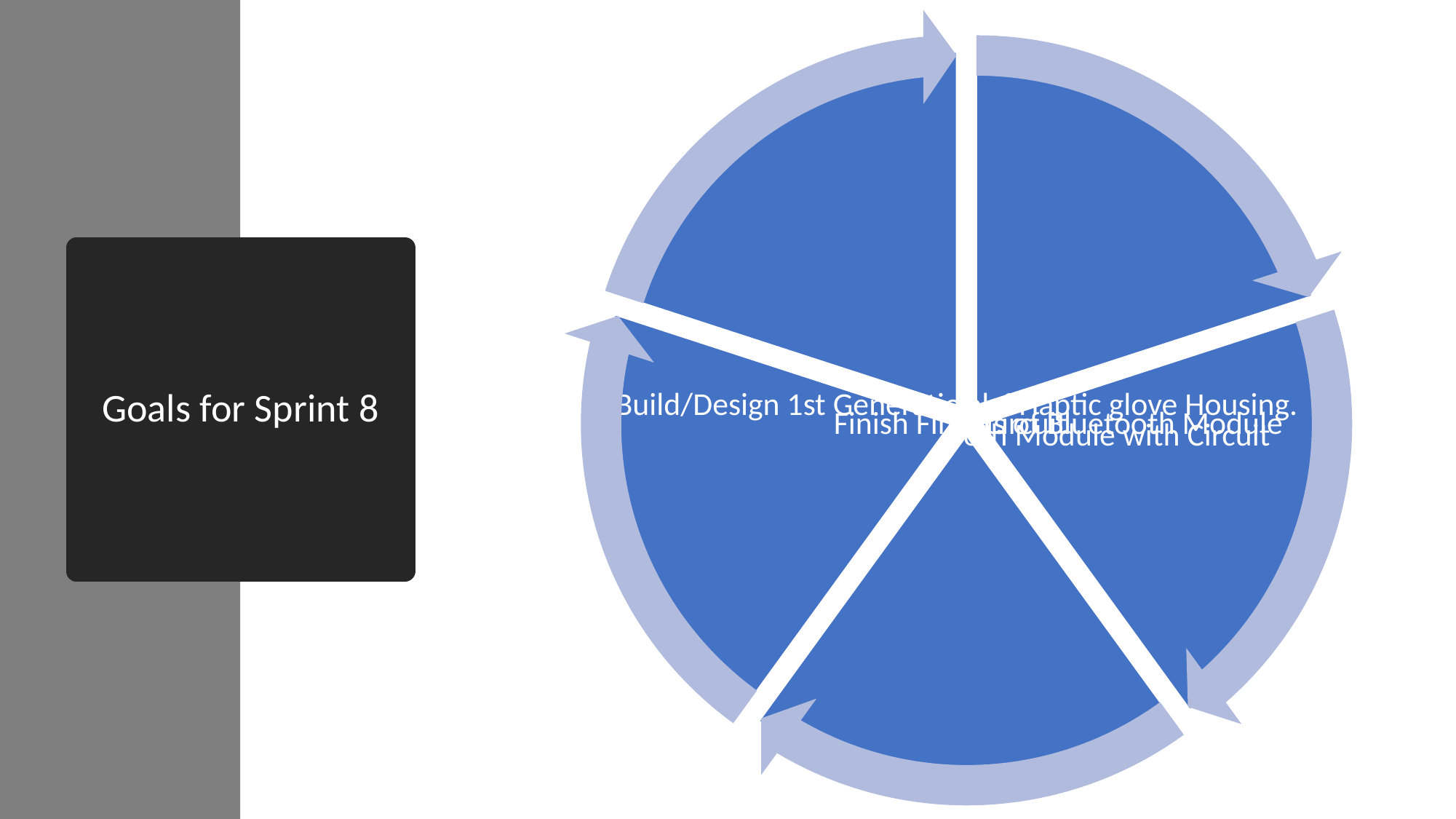

Incorporation of Multiplexer with Main Circuit
Set up the AT Commands of Bluetooth Module
Incorporation of Bluetooth Module with Circuit
Finish Final Circuit
Build/Design 1st Generation of Haptic glove Housing.
# Goals for Sprint 8